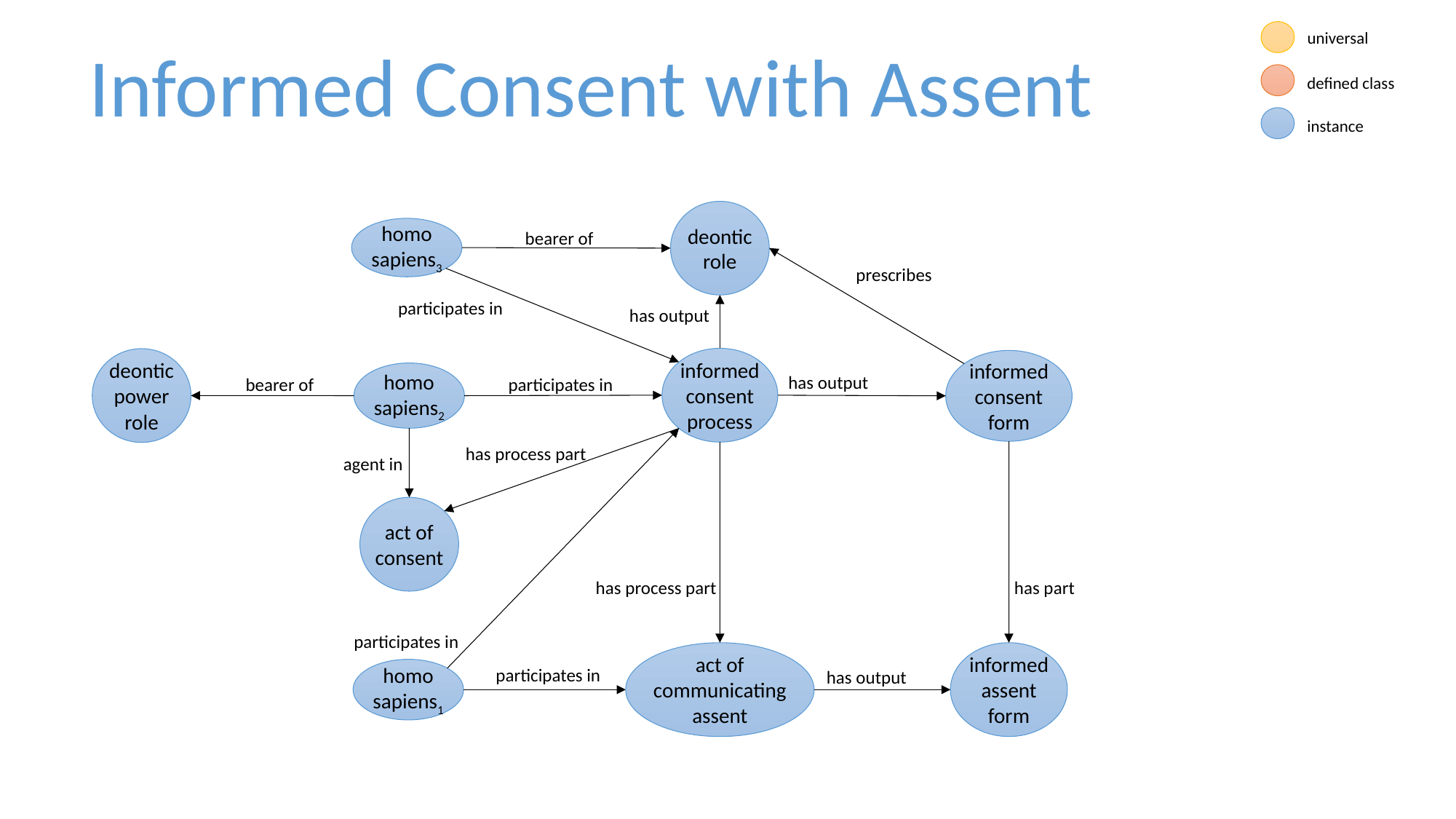

universal
Informed Consent with Assent

defined class

instance
deontic role
homo sapiens3
bearer of
prescribes
participates in
has output
informed consent process
deontic
power role
informed consent form
homo sapiens2
has output
participates in
bearer of
has process part
agent in
act of consent
has part
has process part
participates in
act of communicating assent
informed assent form
participates in
homo sapiens1
has output